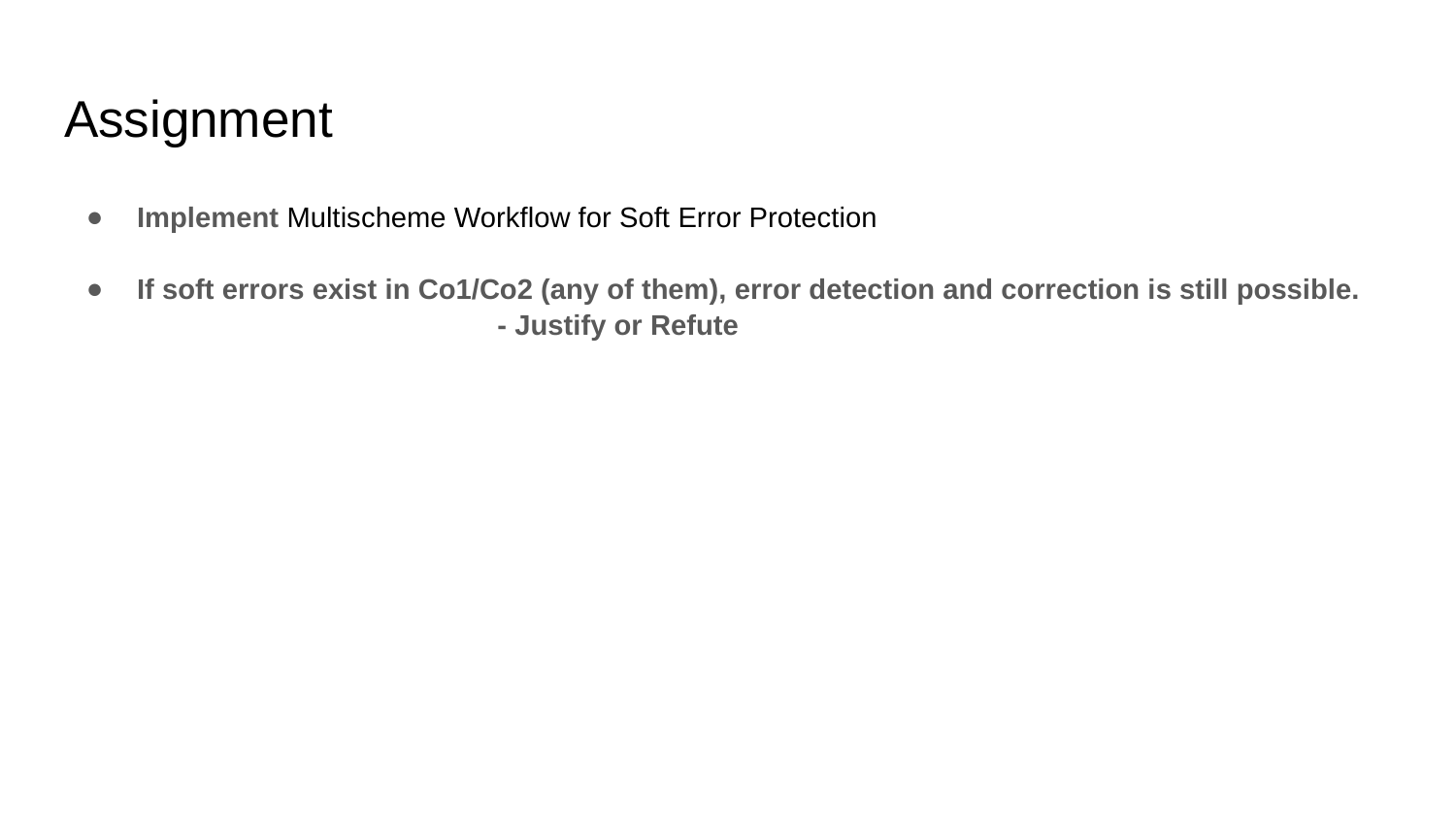

# Assignment
Implement Multischeme Workflow for Soft Error Protection

If soft errors exist in Co1/Co2 (any of them), error detection and correction is still possible.
                                             - Justify or Refute